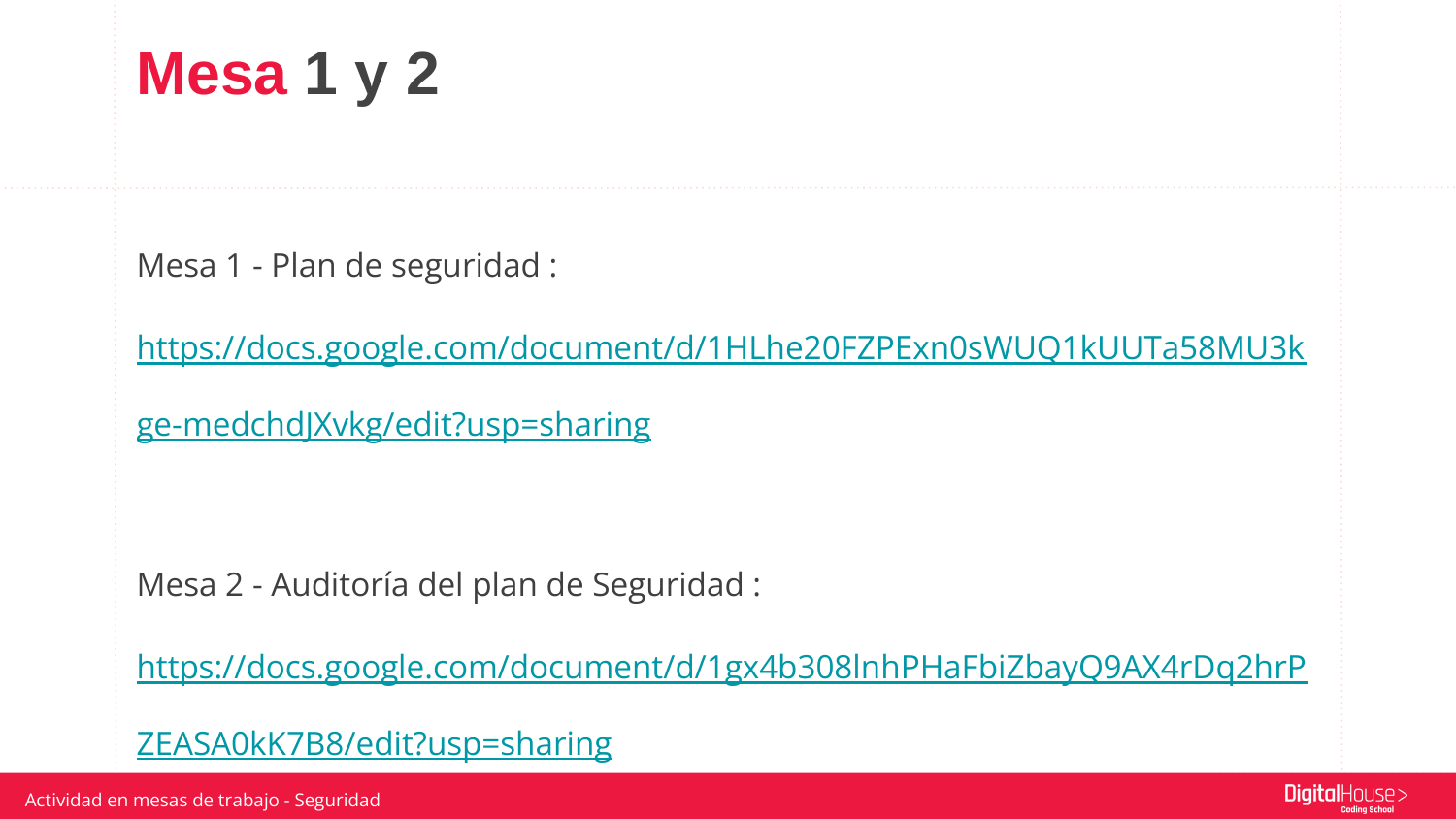

Mesa 1 y 2
Mesa 1 - Plan de seguridad : https://docs.google.com/document/d/1HLhe20FZPExn0sWUQ1kUUTa58MU3kge-medchdJXvkg/edit?usp=sharing
Mesa 2 - Auditoría del plan de Seguridad :   https://docs.google.com/document/d/1gx4b308lnhPHaFbiZbayQ9AX4rDq2hrPZEASA0kK7B8/edit?usp=sharing